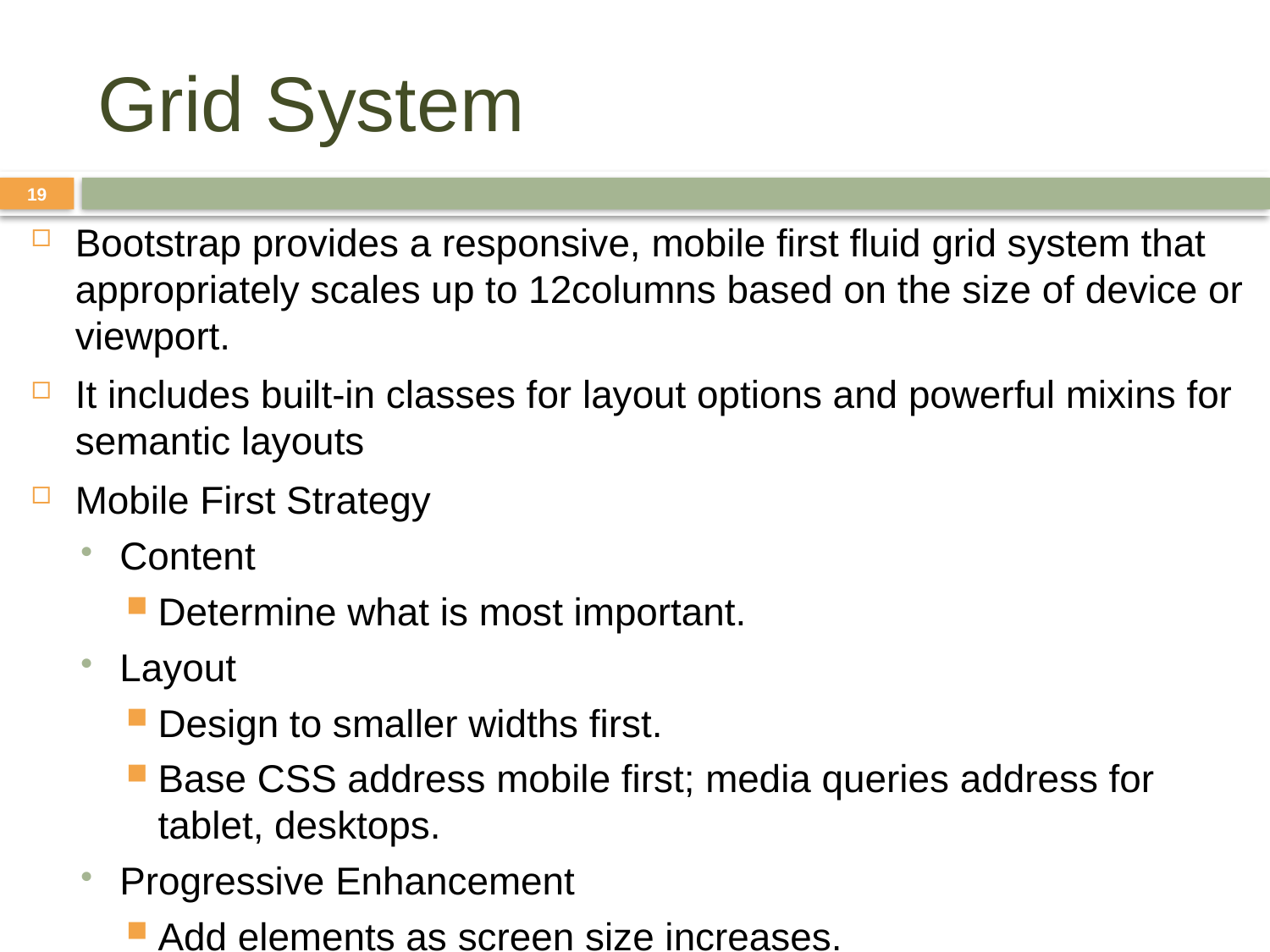

# Grid System
19
Bootstrap provides a responsive, mobile first fluid grid system that appropriately scales up to 12columns based on the size of device or viewport.
It includes built-in classes for layout options and powerful mixins for semantic layouts
Mobile First Strategy
Content
Determine what is most important.
Layout
Design to smaller widths first.
Base CSS address mobile first; media queries address for tablet, desktops.
Progressive Enhancement
Add elements as screen size increases.